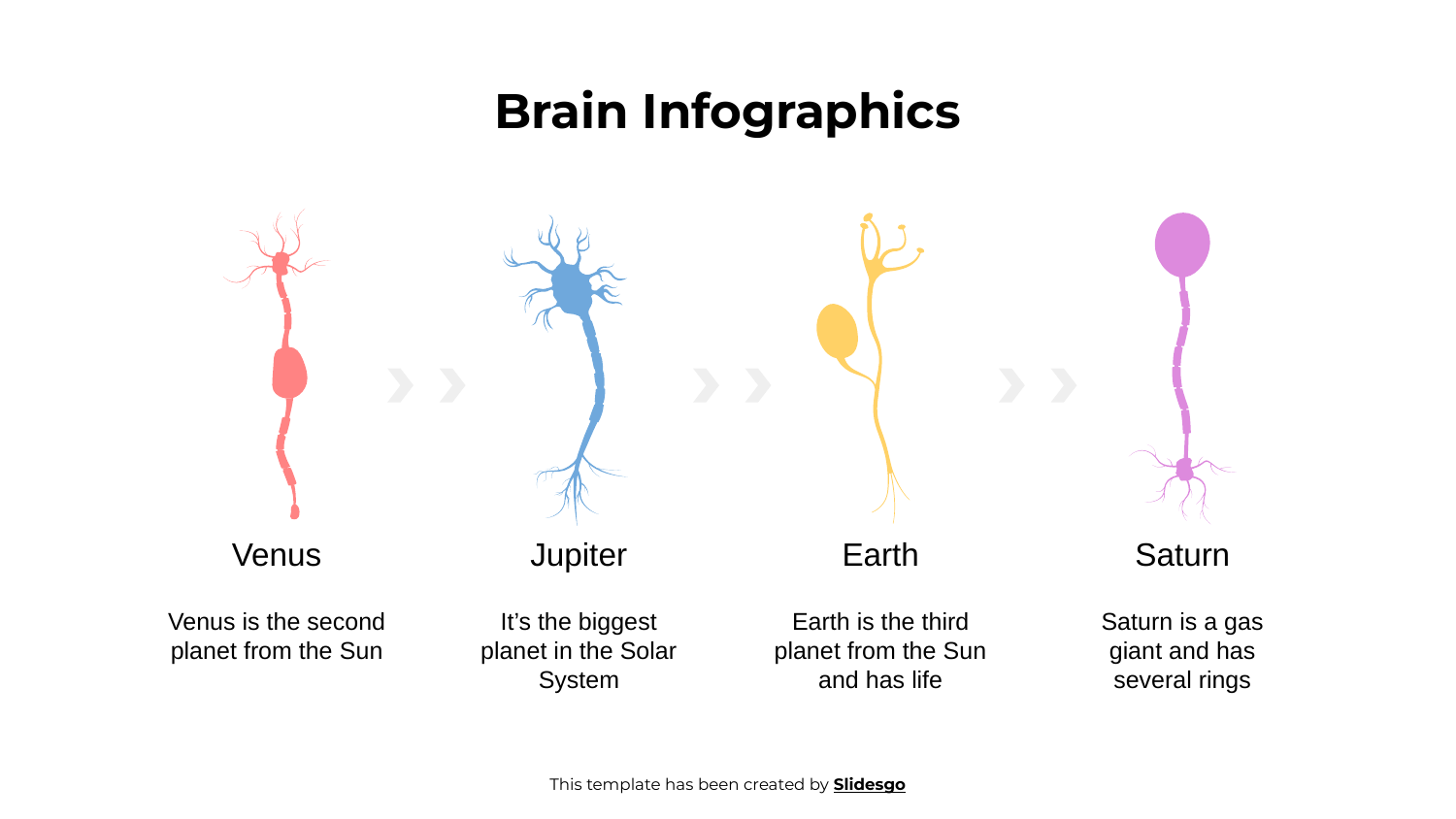

# Brain Infographics

Venus
Jupiter
Earth
Saturn
Earth is the third planet from the Sun and has life
Venus is the second planet from the Sun
It’s the biggest planet in the Solar System
Saturn is a gas giant and has several rings
This template has been created by Slidesgo